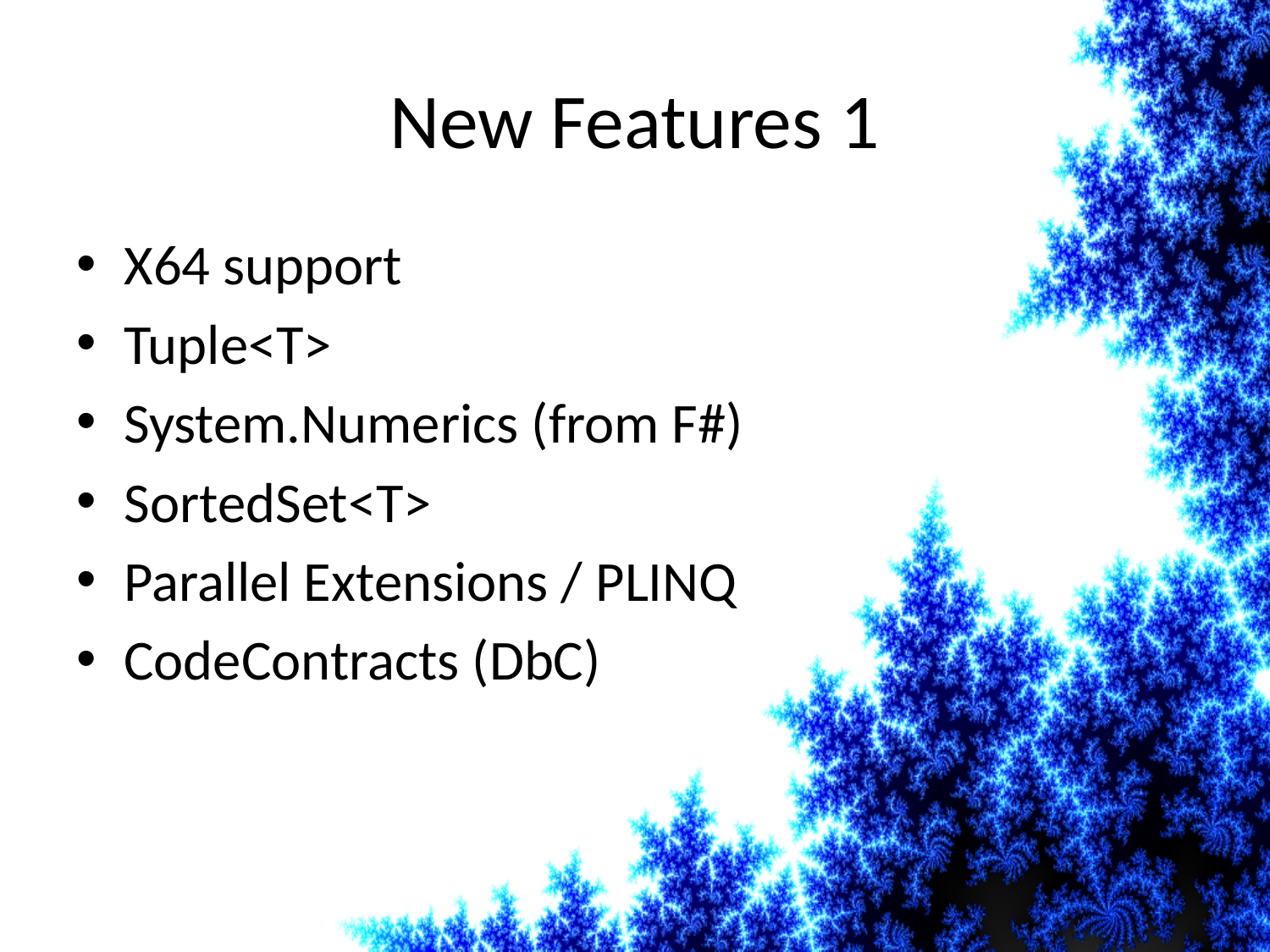

# New Features 1
X64 support
Tuple<T>
System.Numerics (from F#)
SortedSet<T>
Parallel Extensions / PLINQ
CodeContracts (DbC)